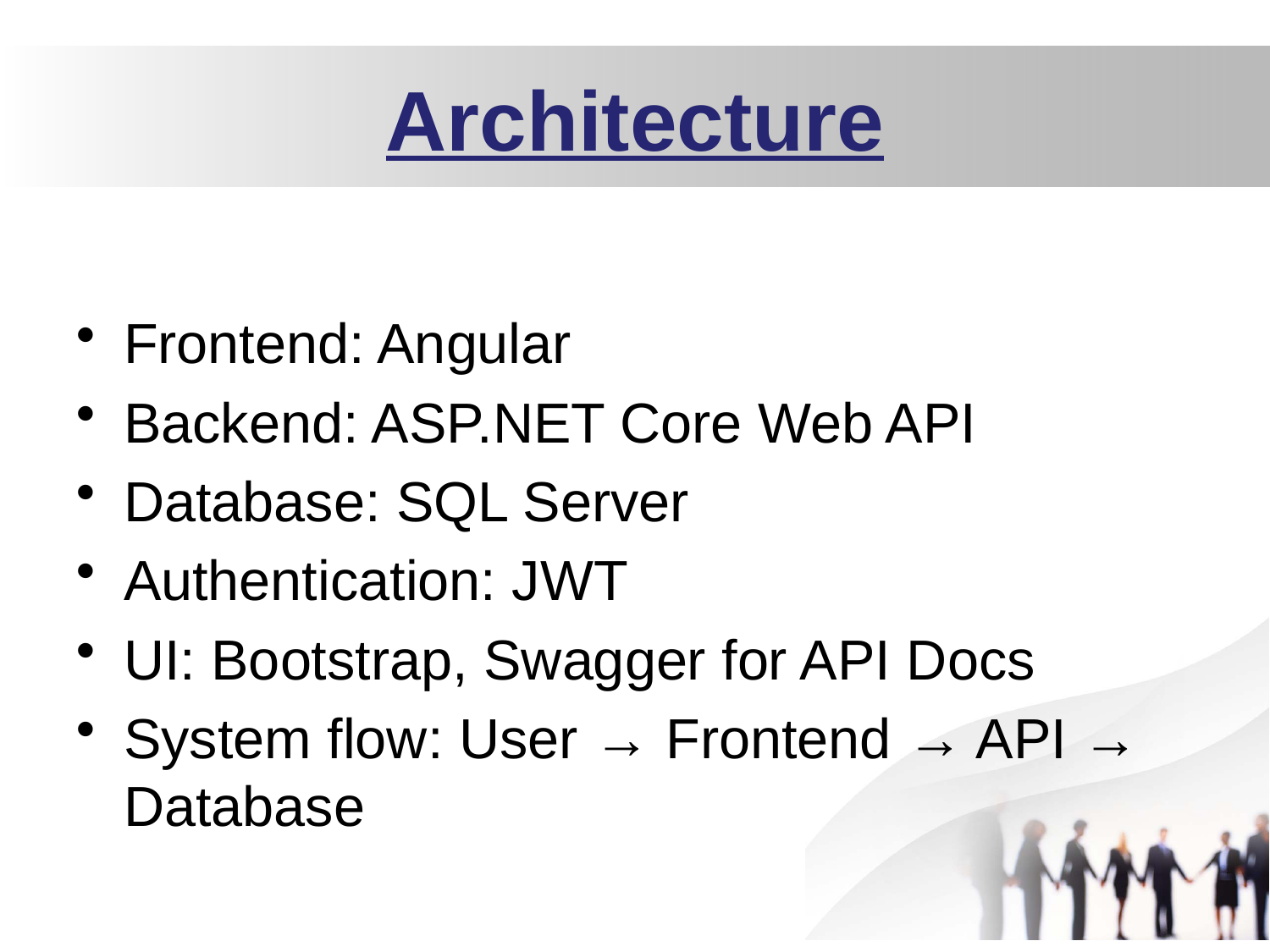

# Architecture

Frontend: Angular
Backend: ASP.NET Core Web API
Database: SQL Server
Authentication: JWT
UI: Bootstrap, Swagger for API Docs
System flow: User → Frontend → API → Database